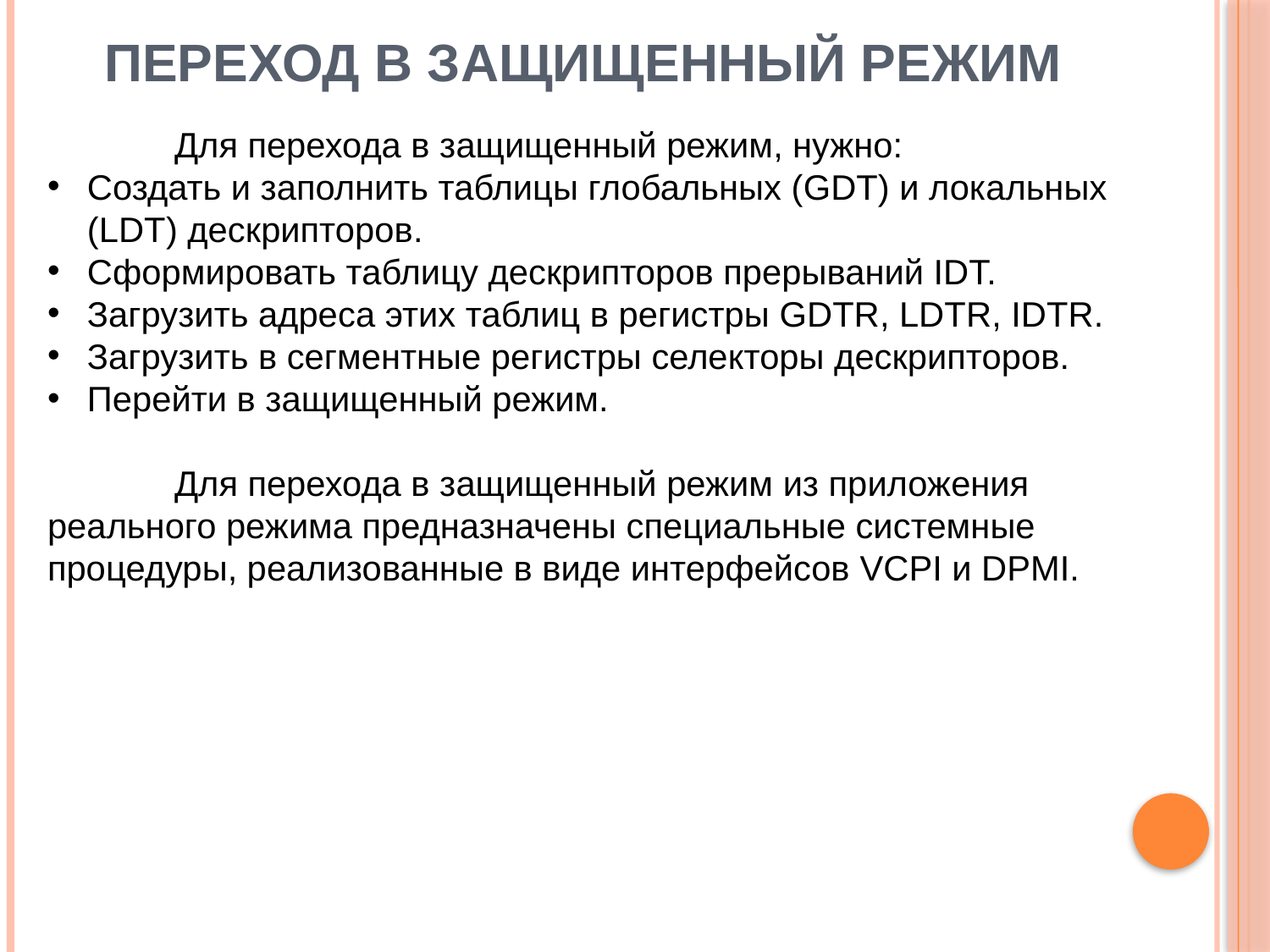

# ПЕРЕХОД В ЗАЩИЩЕННЫЙ РЕЖИМ
	Для перехода в защищенный режим, нужно:
Создать и заполнить таблицы глобальных (GDT) и локальных (LDT) дескрипторов.
Сформировать таблицу дескрипторов прерываний IDT.
Загрузить адреса этих таблиц в регистры GDTR, LDTR, IDTR.
Загрузить в сегментные регистры селекторы дескрипторов.
Перейти в защищенный режим.

	Для перехода в защищенный режим из приложения реального режима предназначены специальные системные процедуры, реализованные в виде интерфейсов VCPI и DPMI.